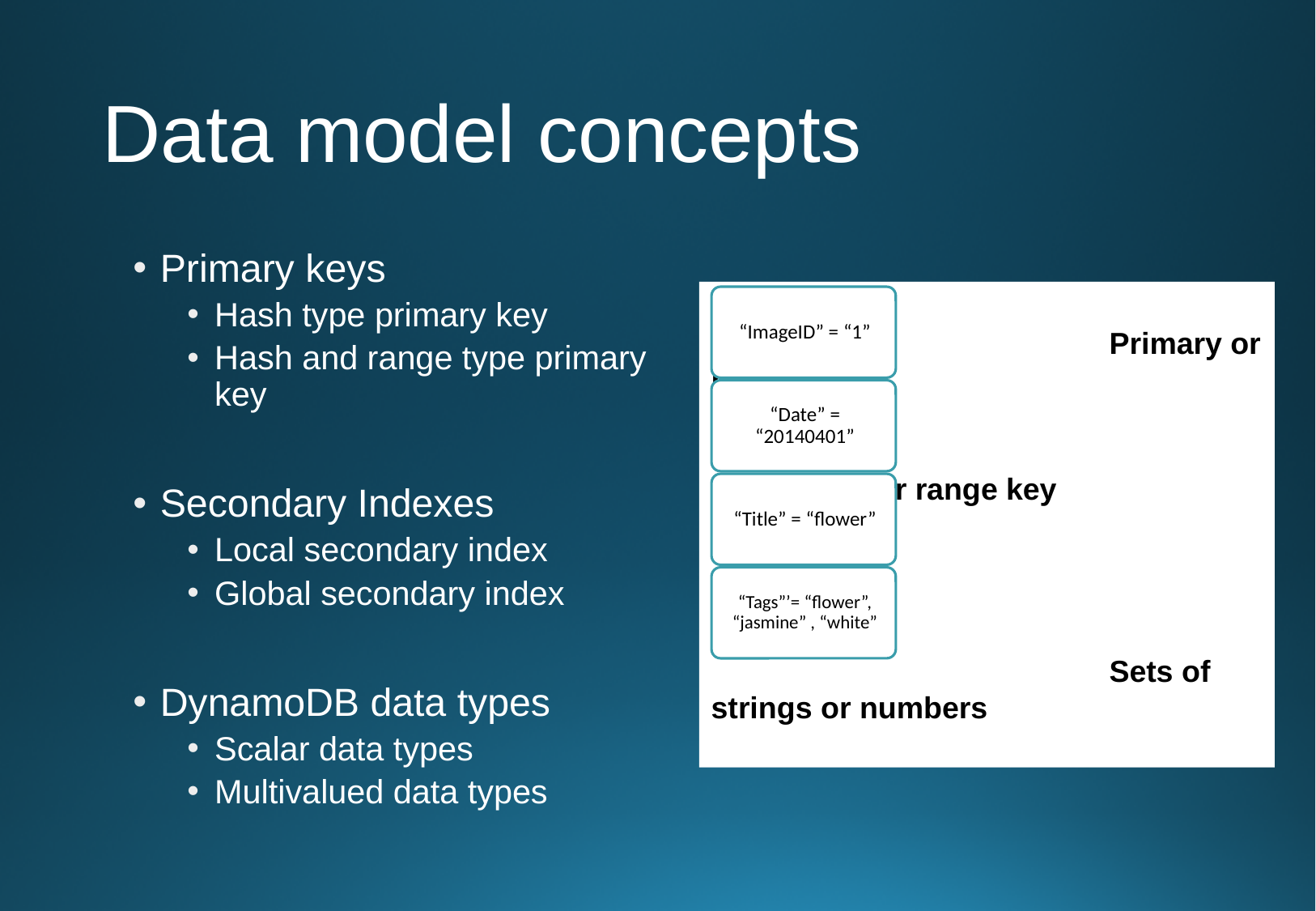

# Data model concepts
Primary keys
Hash type primary key
Hash and range type primary key

Secondary Indexes
Local secondary index
Global secondary index

DynamoDB data types
Scalar data types
Multivalued data types

			    Primary or hash key

      			    Composite or range key

			    Sets of strings or numbers

“ImageID” = “1”
“Date” = “20140401”
“Title” = “flower”
“Tags”’= “flower”, “jasmine” , “white”